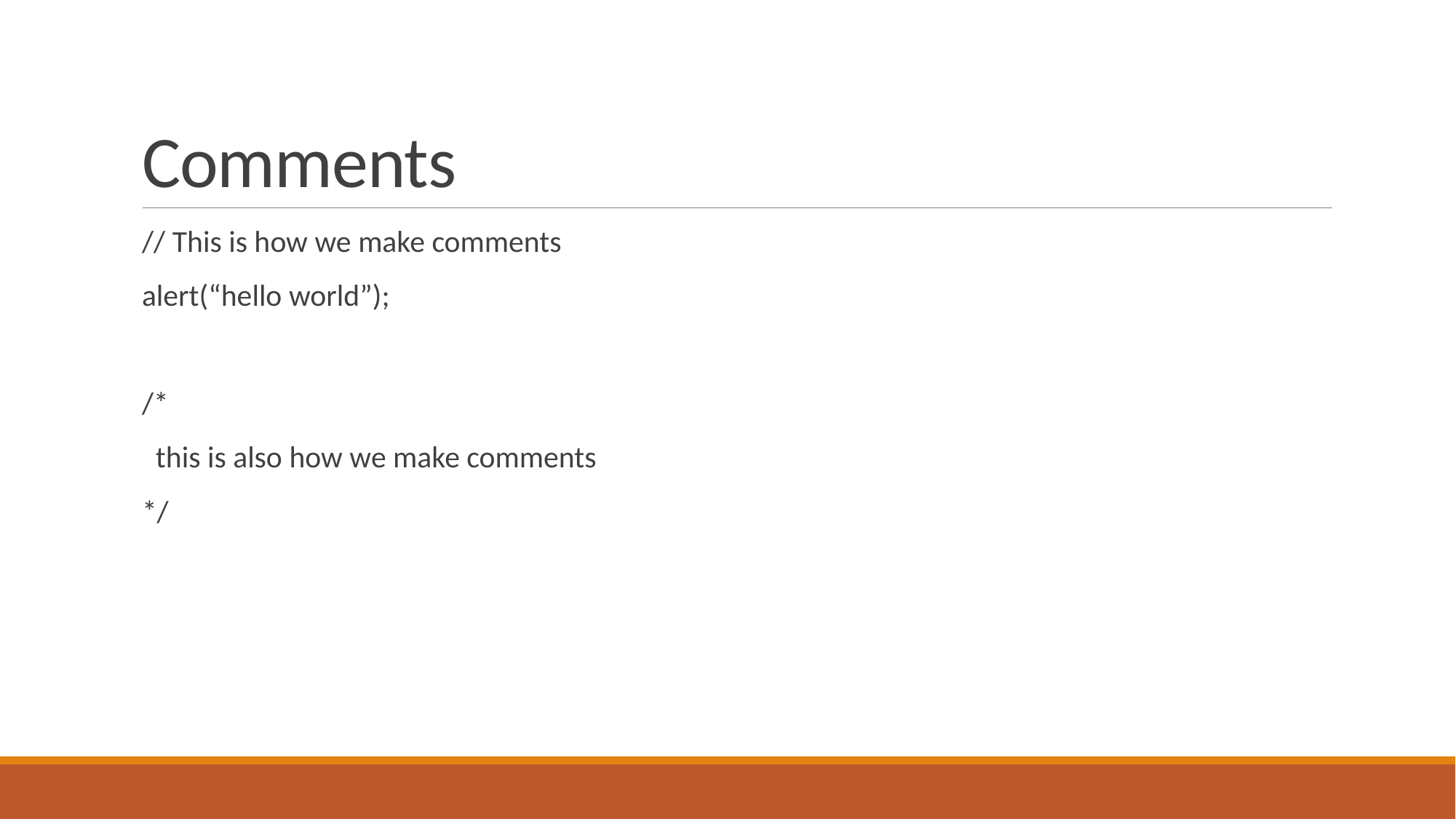

# Comments
// This is how we make comments
alert(“hello world”);

/*
  this is also how we make comments
*/